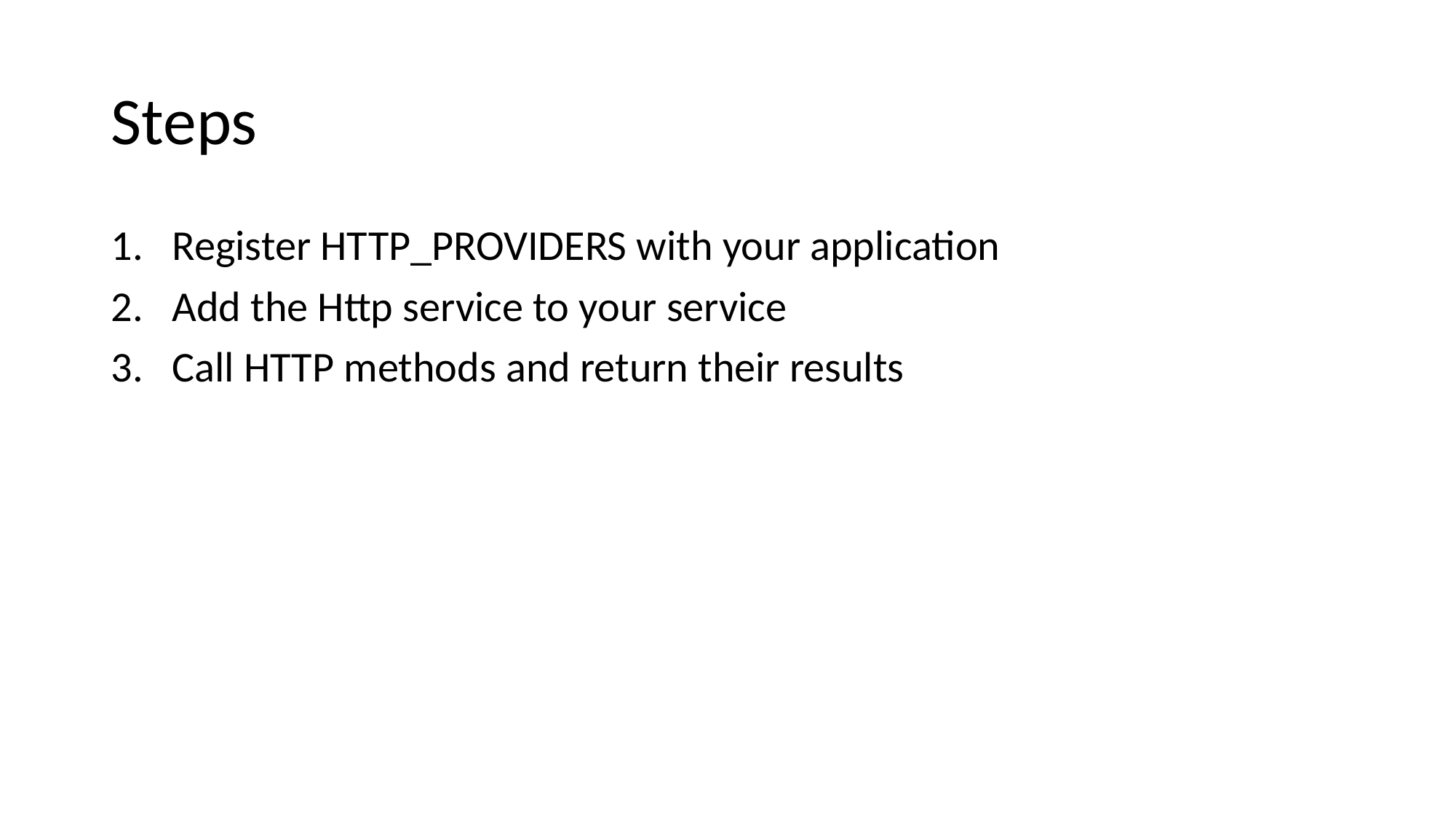

# Steps
Register HTTP_PROVIDERS with your application
Add the Http service to your service
Call HTTP methods and return their results